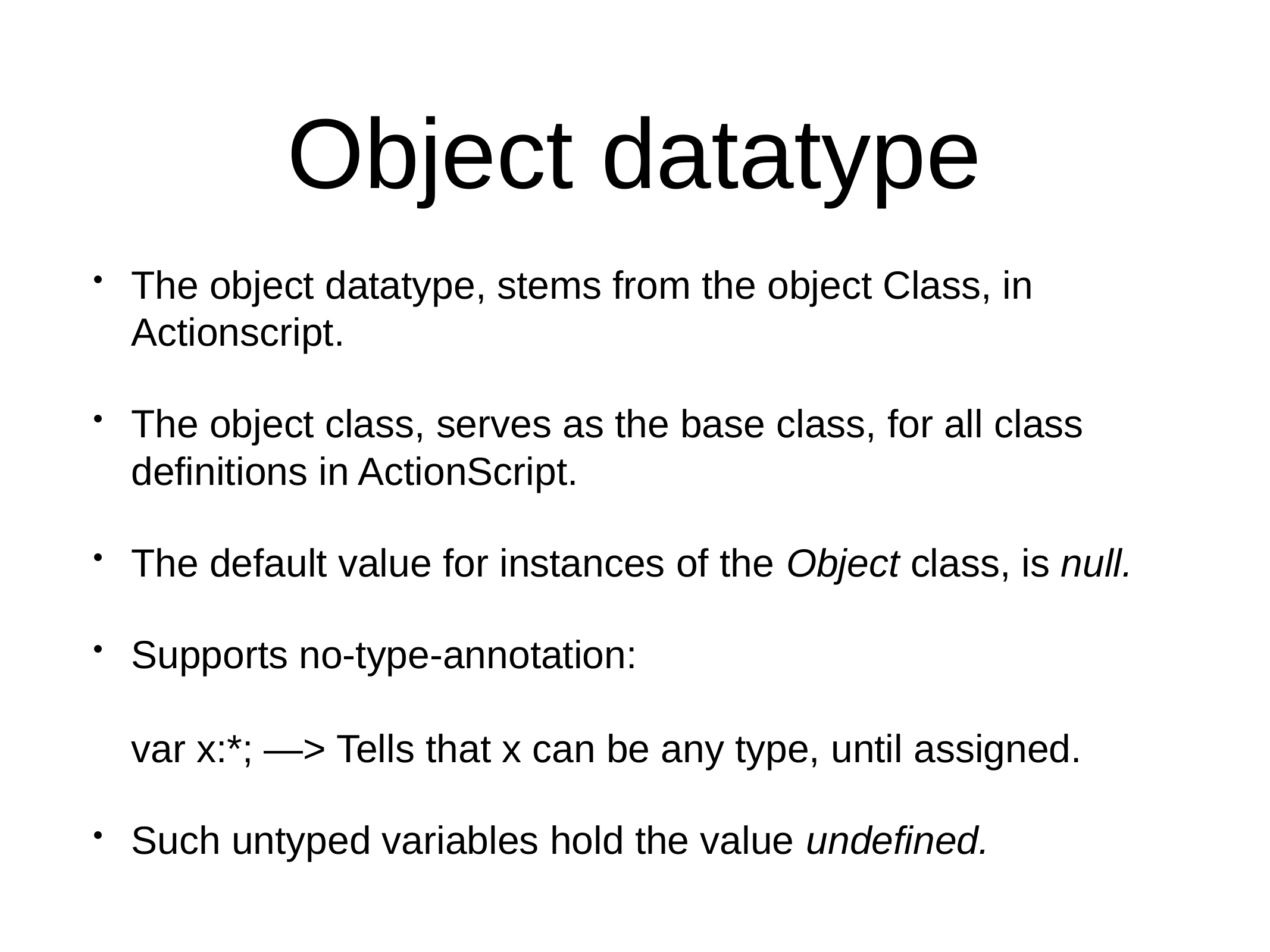

# Object datatype
The object datatype, stems from the object Class, in Actionscript.
The object class, serves as the base class, for all class definitions in ActionScript.
The default value for instances of the Object class, is null.
Supports no-type-annotation:
var x:*; —> Tells that x can be any type, until assigned.
Such untyped variables hold the value undefined.